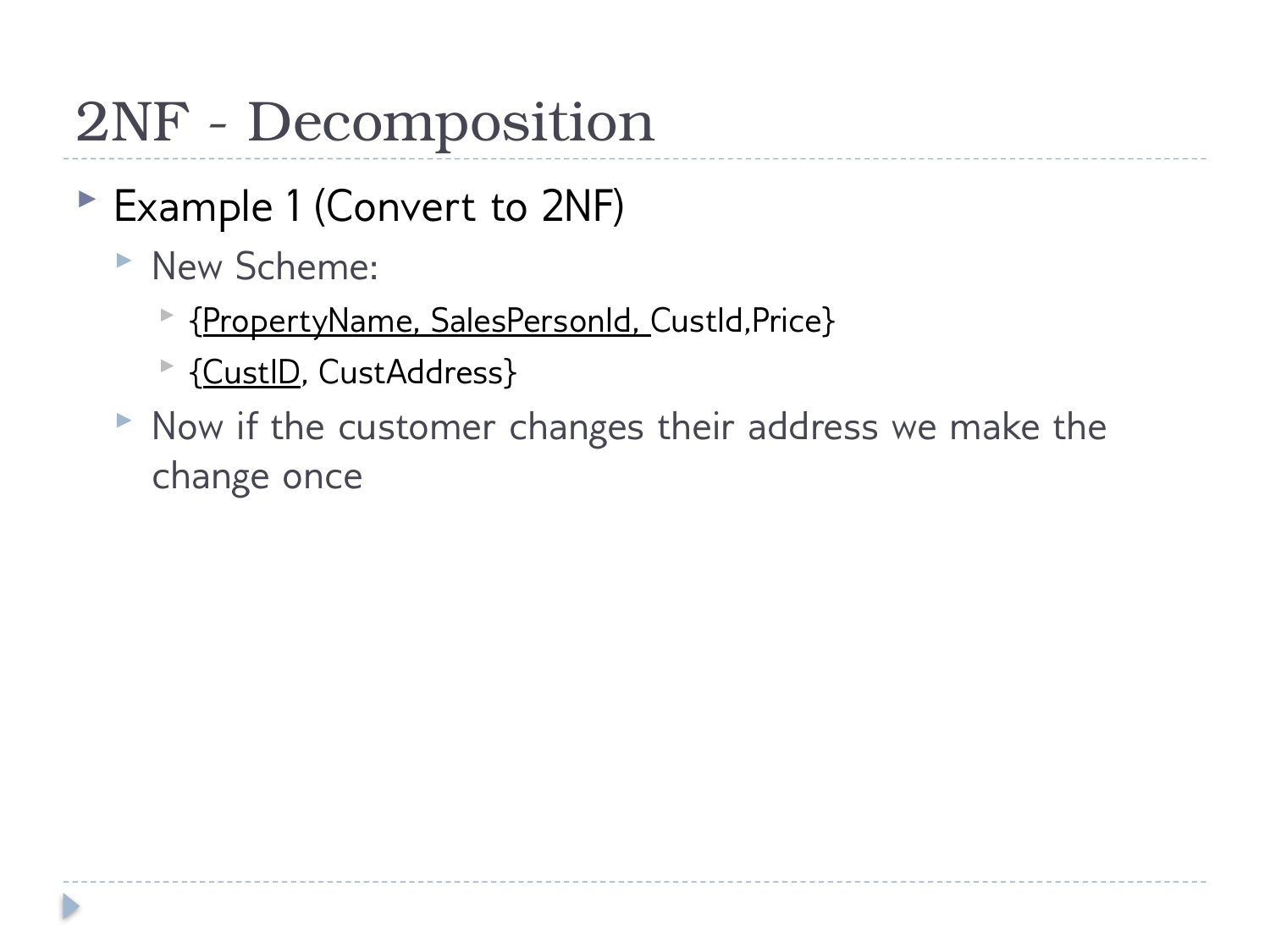

# 2NF - Decomposition
Example 1 (Convert to 2NF)
New Scheme:
{PropertyName, SalesPersonId, CustId,Price}
{CustID, CustAddress}
Now if the customer changes their address we make the change once